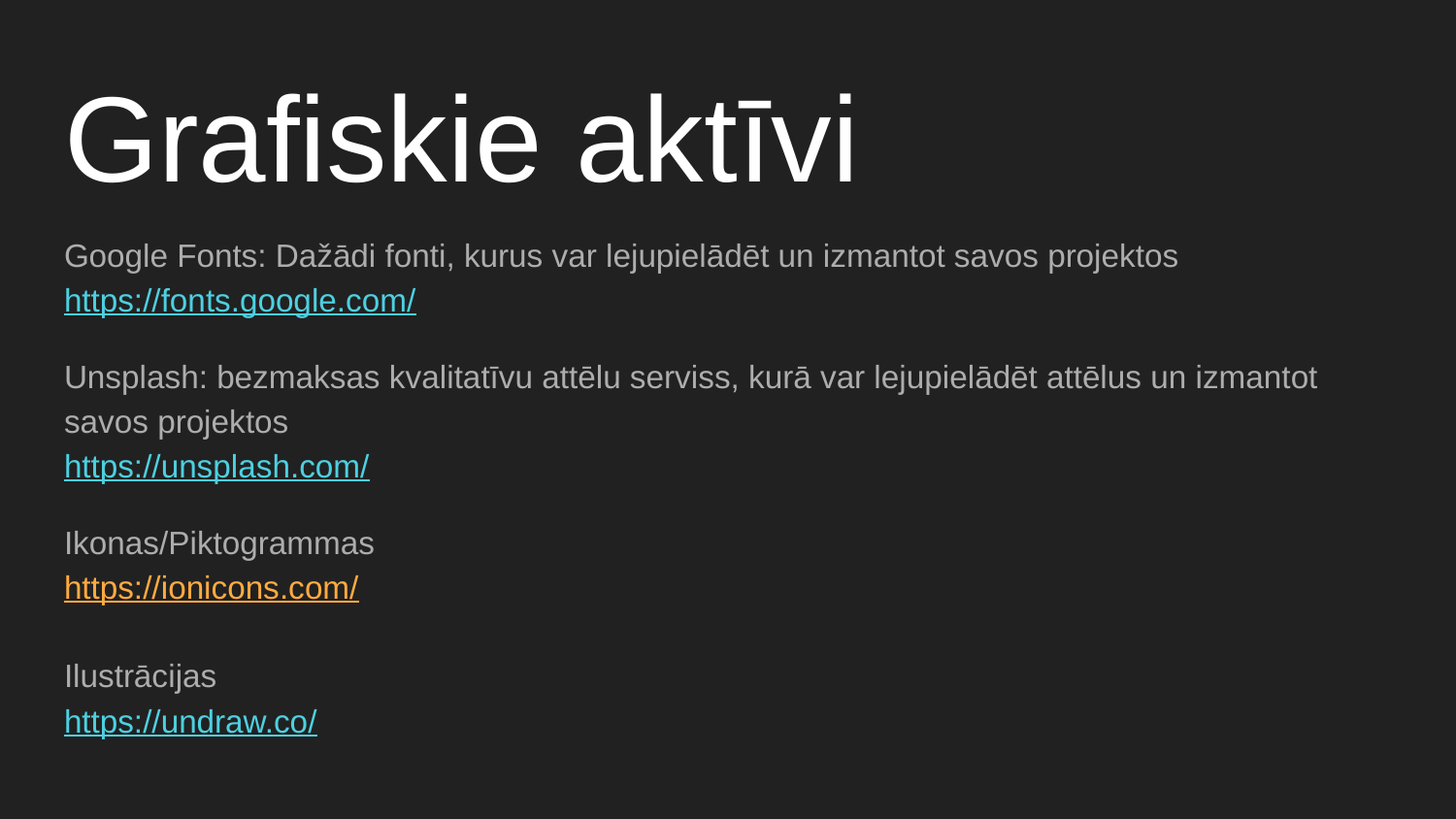

Grafiskie aktīvi
Google Fonts: Dažādi fonti, kurus var lejupielādēt un izmantot savos projektos
https://fonts.google.com/
Unsplash: bezmaksas kvalitatīvu attēlu serviss, kurā var lejupielādēt attēlus un izmantot savos projektos
https://unsplash.com/
Ikonas/Piktogrammas
https://ionicons.com/
Ilustrācijas
https://undraw.co/